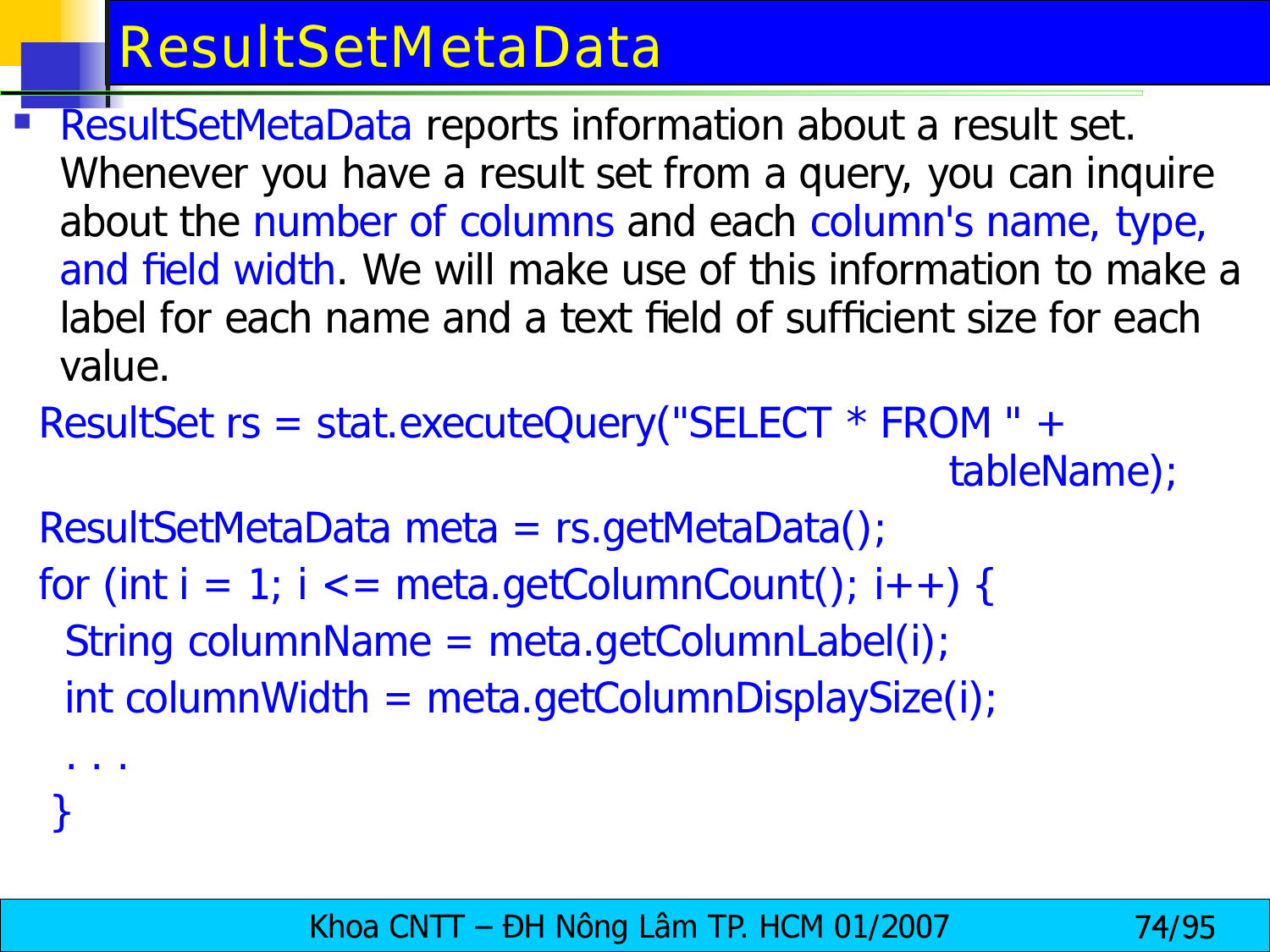

# ResultSetMetaData
ResultSetMetaData reports information about a result set. Whenever you have a result set from a query, you can inquire about the number of columns and each column's name, type, and field width. We will make use of this information to make a label for each name and a text field of sufficient size for each value.
  ResultSet rs = stat.executeQuery("SELECT * FROM " + 								tableName);
  ResultSetMetaData meta = rs.getMetaData();
  for (int i = 1; i <= meta.getColumnCount(); i++) {
    String columnName = meta.getColumnLabel(i);
    int columnWidth = meta.getColumnDisplaySize(i);
    . . .
   }